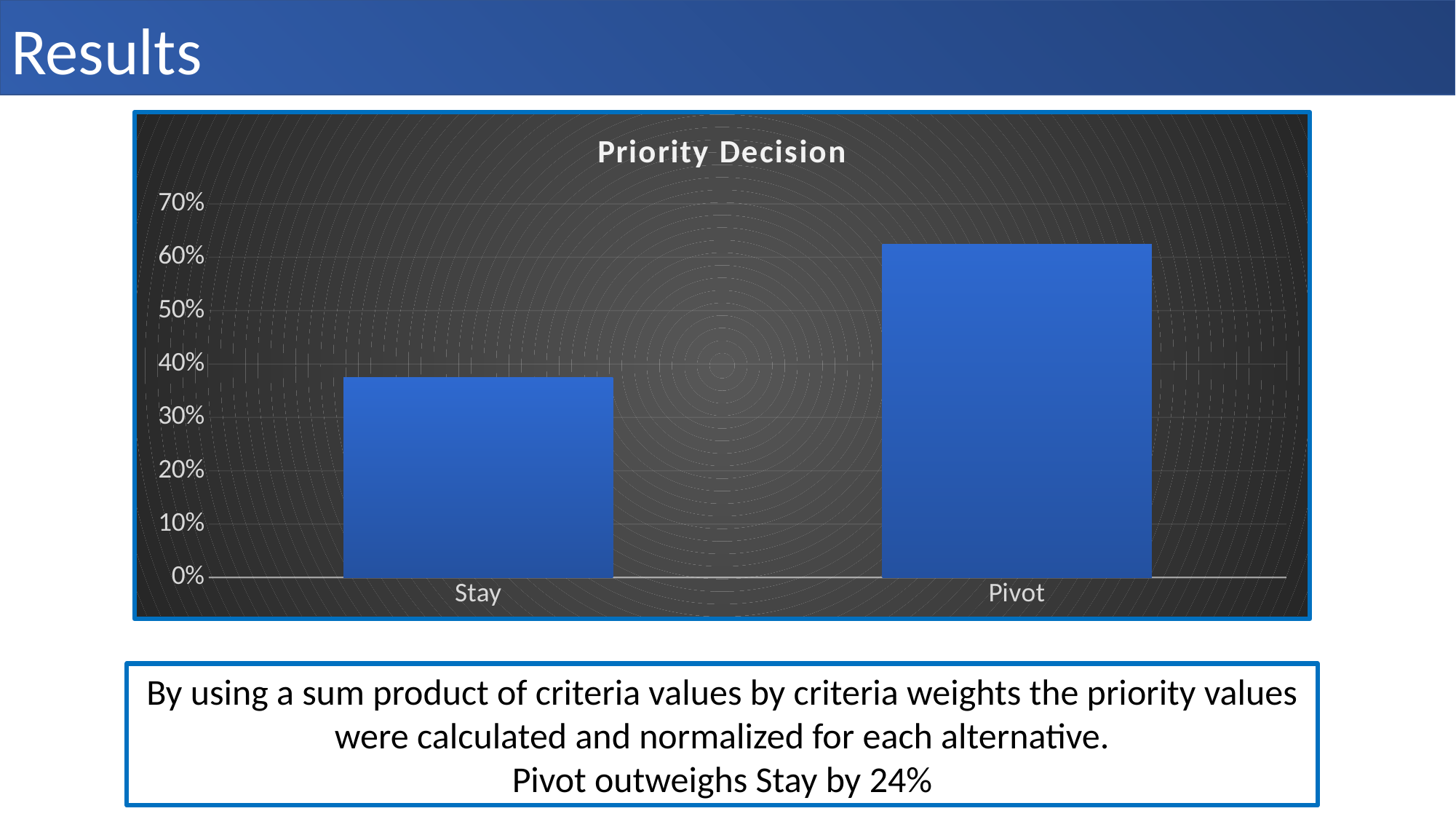

# Results

### Chart: Priority Decision

| Category |  |
|---|---|
| Stay | 0.37538944583122047 |
| Pivot | 0.6246105541687795 |
By using a sum product of criteria values by criteria weights the priority values were calculated and normalized for each alternative.
Pivot outweighs Stay by 24%